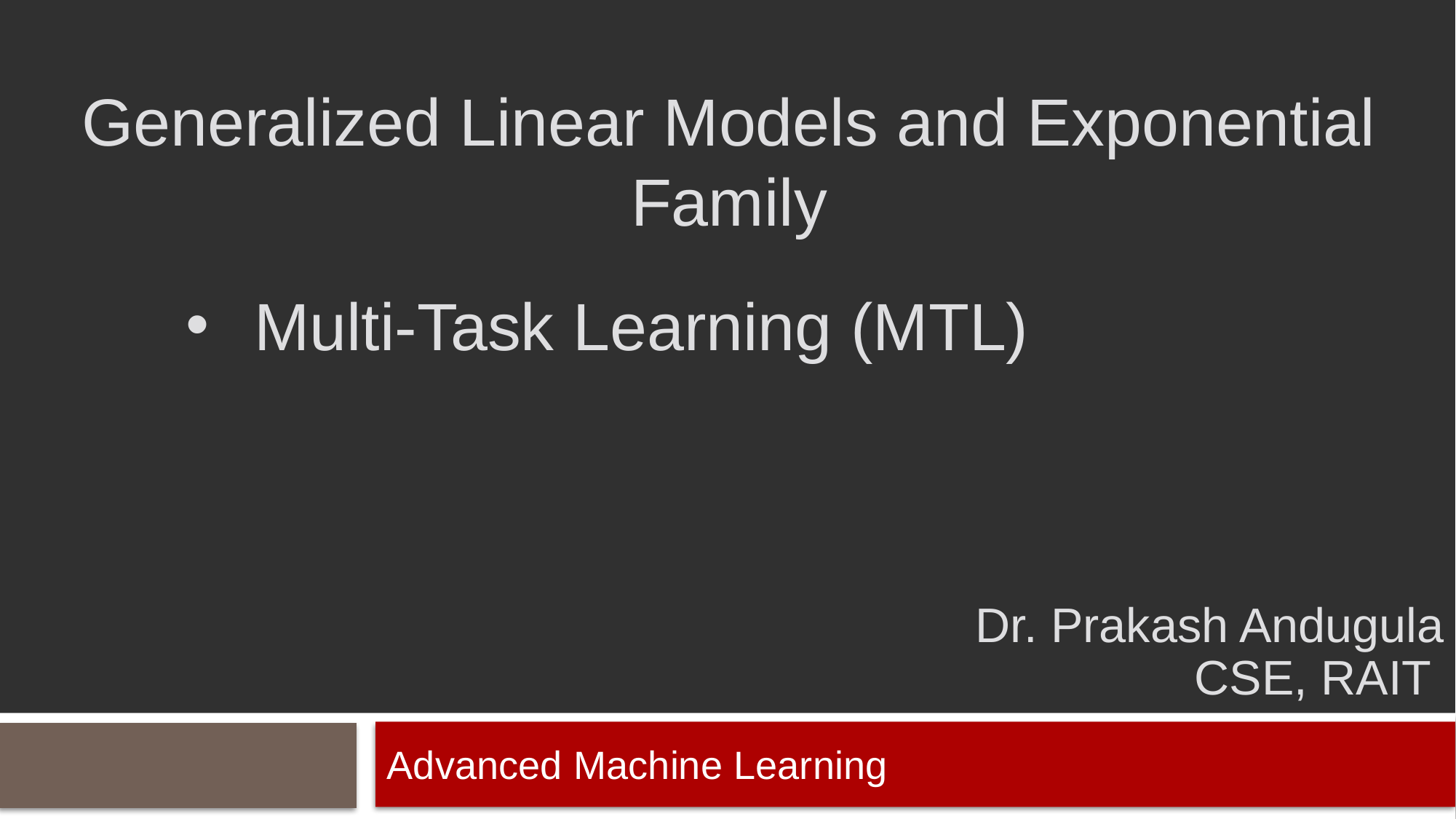

# Generalized Linear Models and Exponential Family
Multi-Task Learning (MTL)
Dr. Prakash Andugula
CSE, RAIT
Advanced Machine Learning